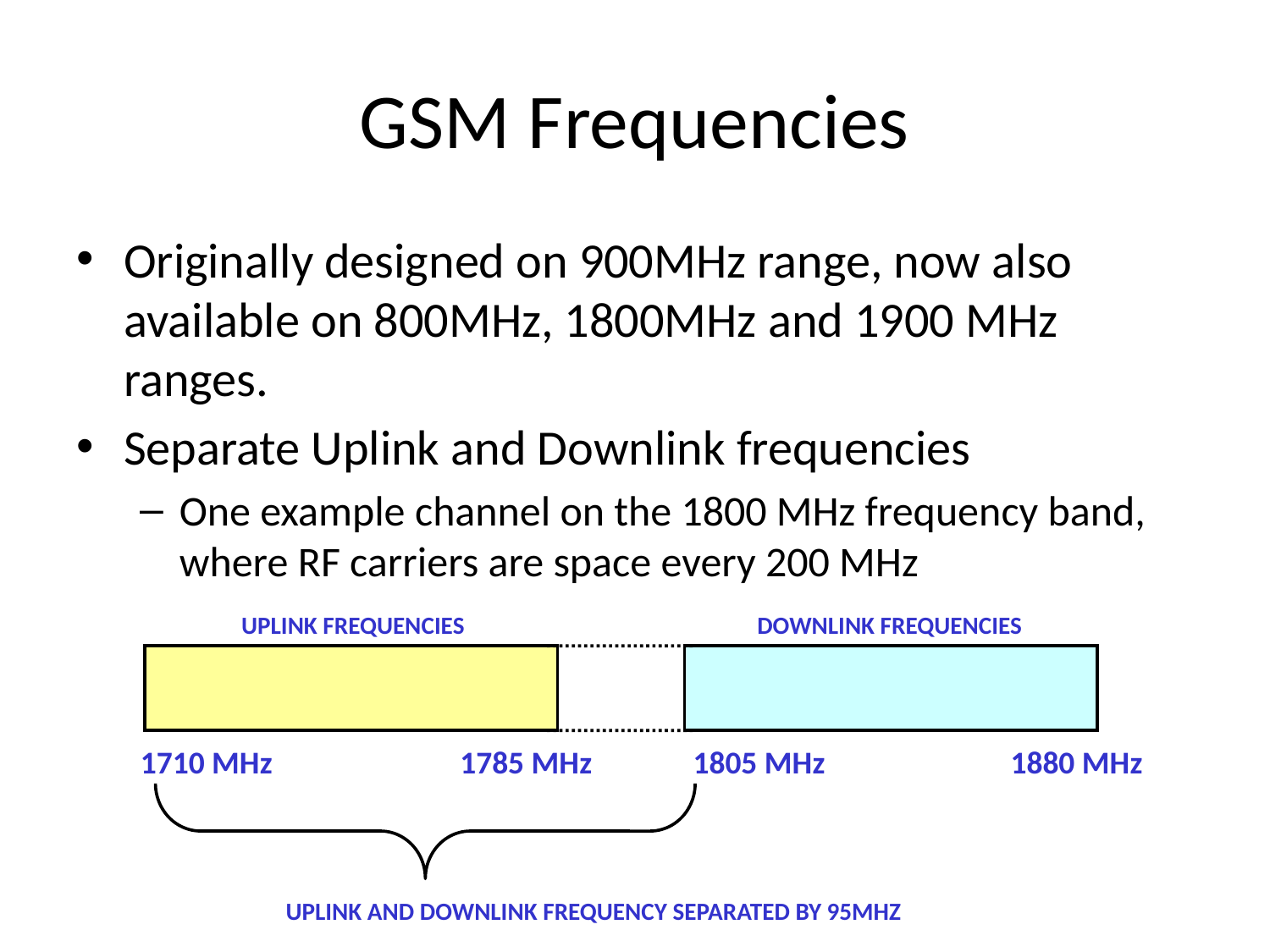

# GSM Frequencies
Originally designed on 900MHz range, now also available on 800MHz, 1800MHz and 1900 MHz ranges.
Separate Uplink and Downlink frequencies
One example channel on the 1800 MHz frequency band, where RF carriers are space every 200 MHz

UPLINK FREQUENCIES
DOWNLINK FREQUENCIES

1710 MHz
1785 MHz
1805 MHz
1880 MHz
UPLINK AND DOWNLINK FREQUENCY SEPARATED BY 95MHZ